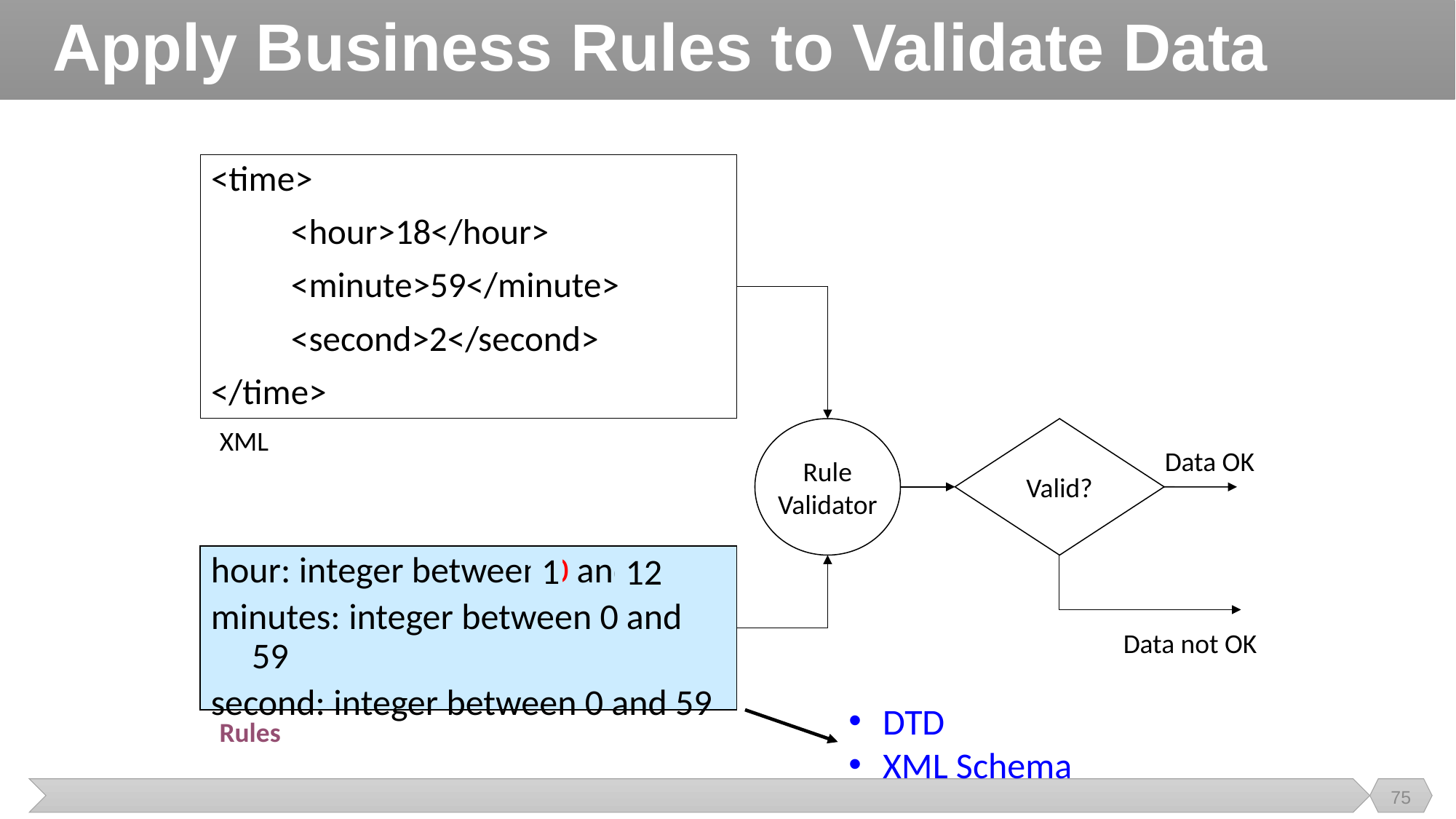

# Apply Business Rules to Validate Data
<time>
          <hour>18</hour>
          <minute>59</minute>
          <second>2</second>
</time>

Rule
Validator

XML
Valid?
Data OK

Data not OK
hour: integer between 0 and 23
minutes: integer between 0 and 59
second: integer between 0 and 59

1
12
DTD
XML Schema
Rules
75